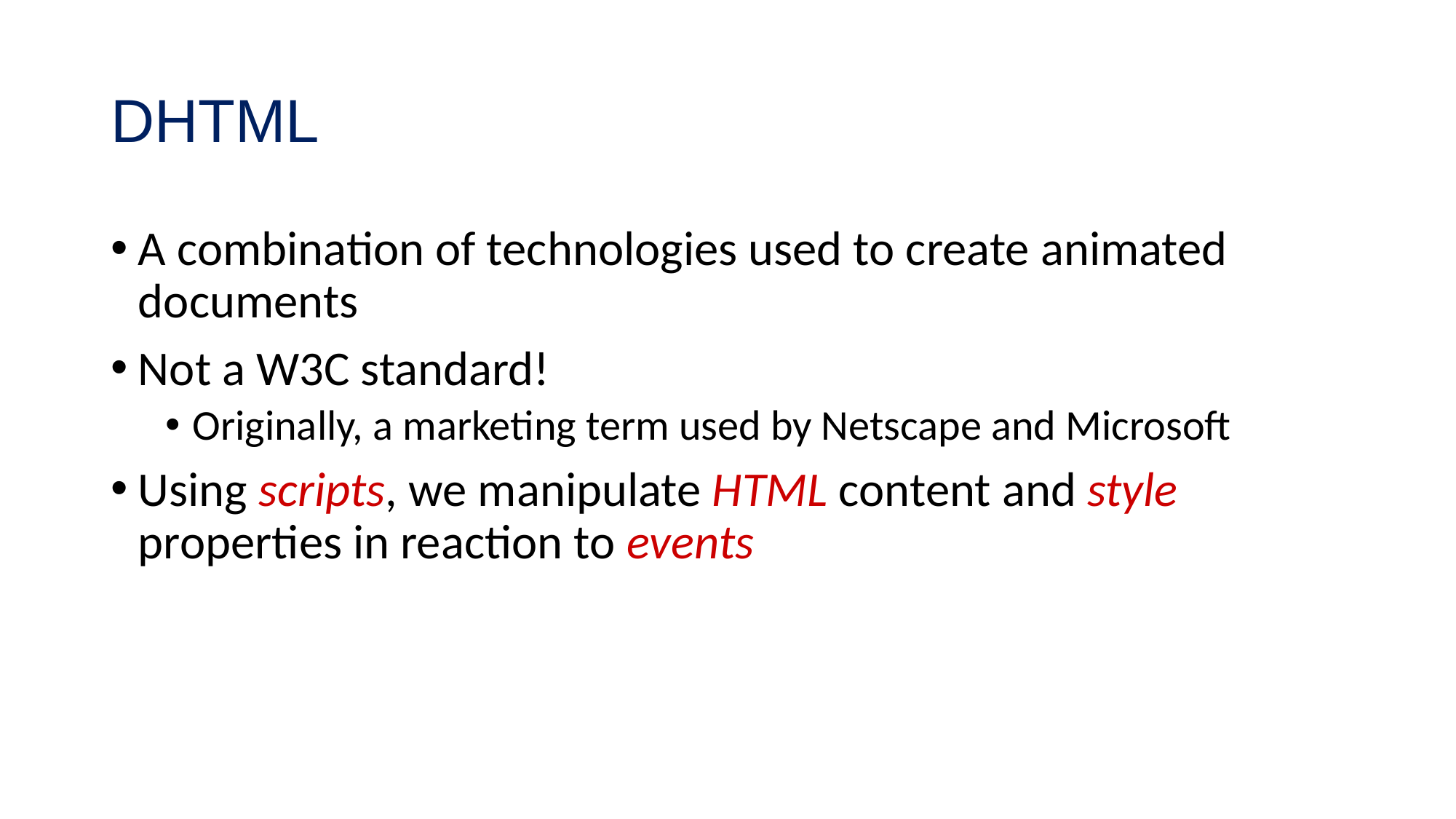

# DHTML
A combination of technologies used to create animated documents
Not a W3C standard!
Originally, a marketing term used by Netscape and Microsoft
Using scripts, we manipulate HTML content and style properties in reaction to events